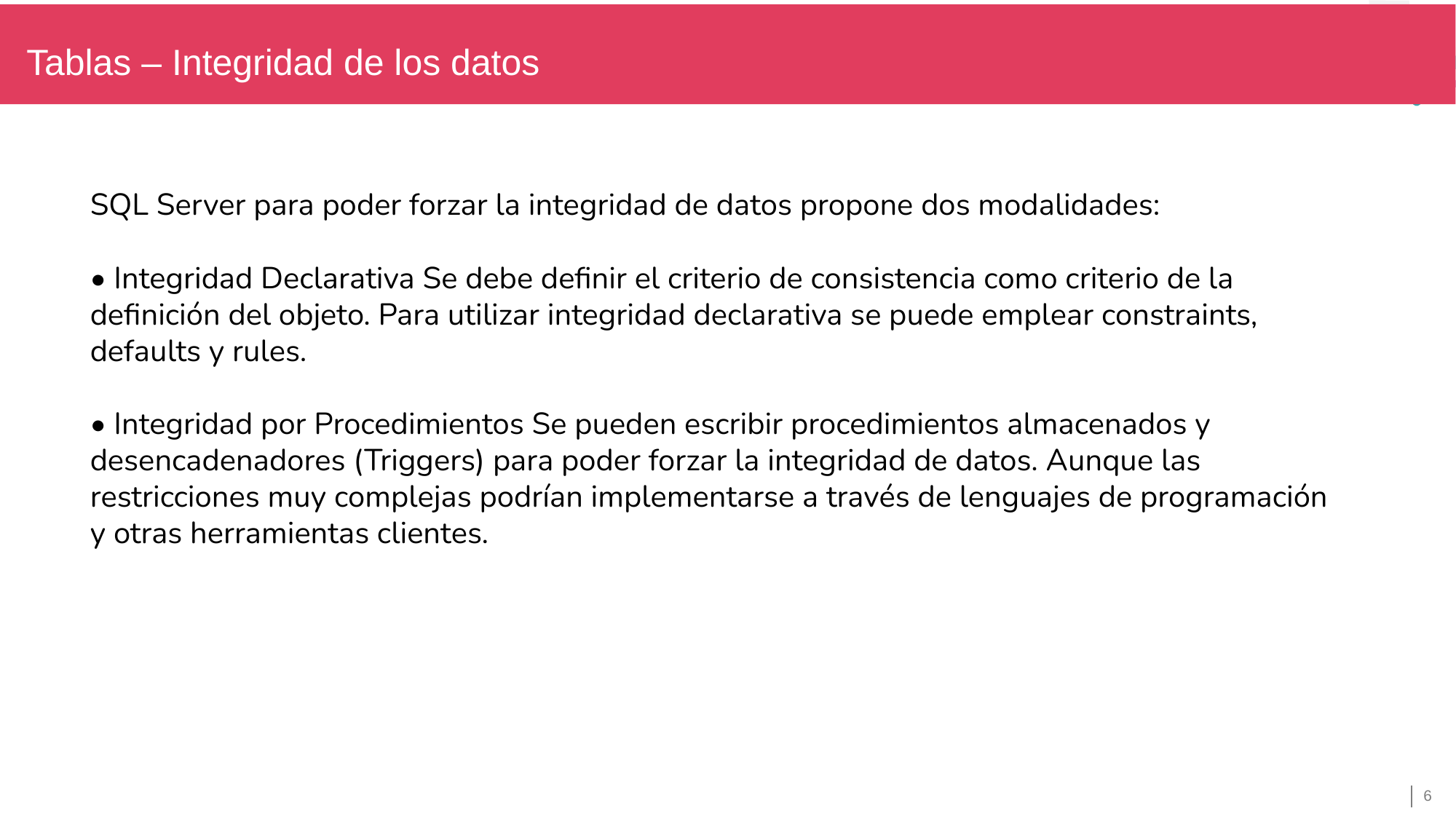

TÍTULO SECCIÓN
Tablas – Integridad de los datos
TÍTULO
SQL Server para poder forzar la integridad de datos propone dos modalidades:

• Integridad Declarativa Se debe definir el criterio de consistencia como criterio de la definición del objeto. Para utilizar integridad declarativa se puede emplear constraints, defaults y rules.

• Integridad por Procedimientos Se pueden escribir procedimientos almacenados y desencadenadores (Triggers) para poder forzar la integridad de datos. Aunque las restricciones muy complejas podrían implementarse a través de lenguajes de programación y otras herramientas clientes.